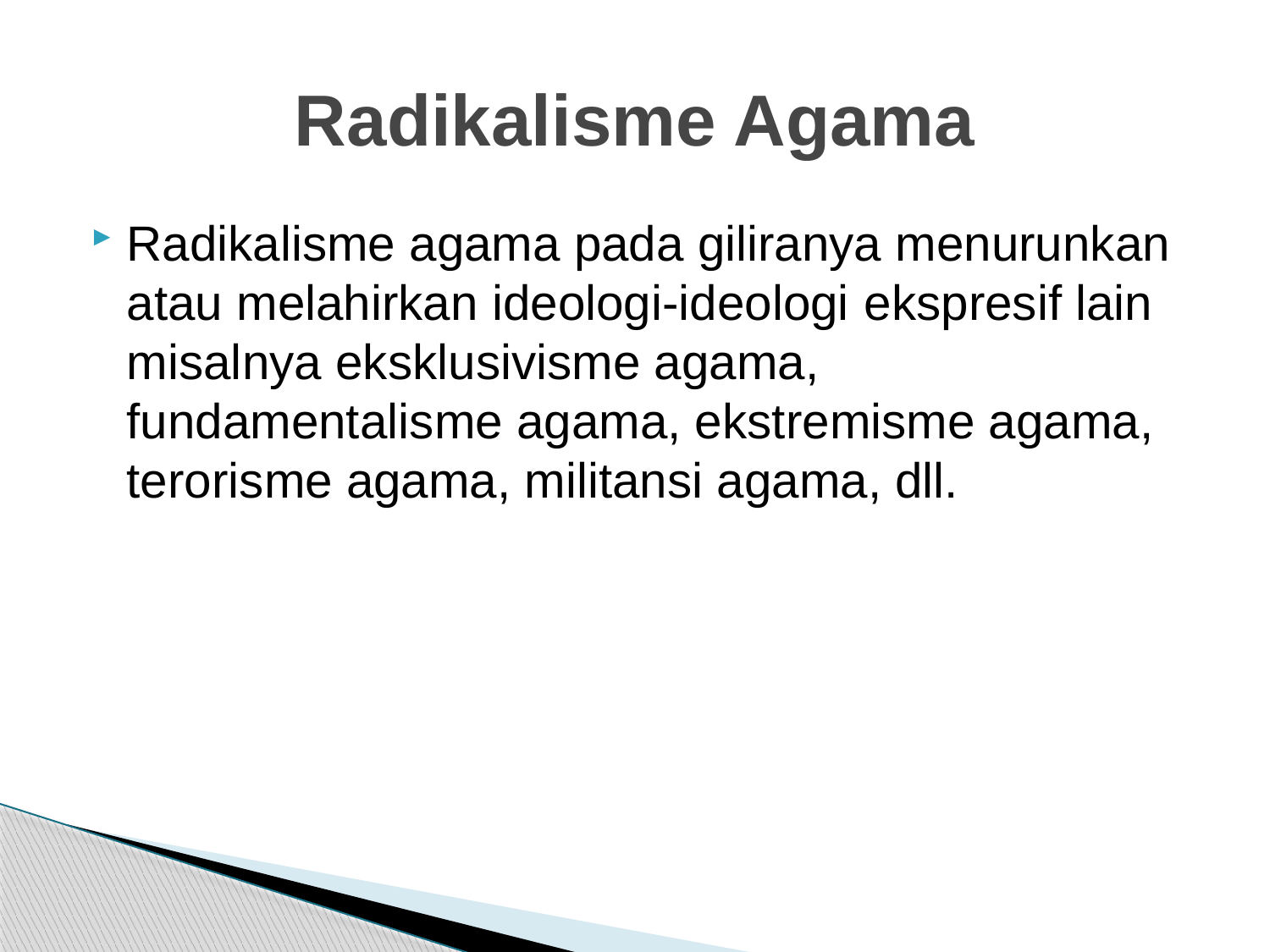

# Radikalisme Agama
Radikalisme agama pada giliranya menurunkan atau melahirkan ideologi-ideologi ekspresif lain misalnya eksklusivisme agama, fundamentalisme agama, ekstremisme agama, terorisme agama, militansi agama, dll.